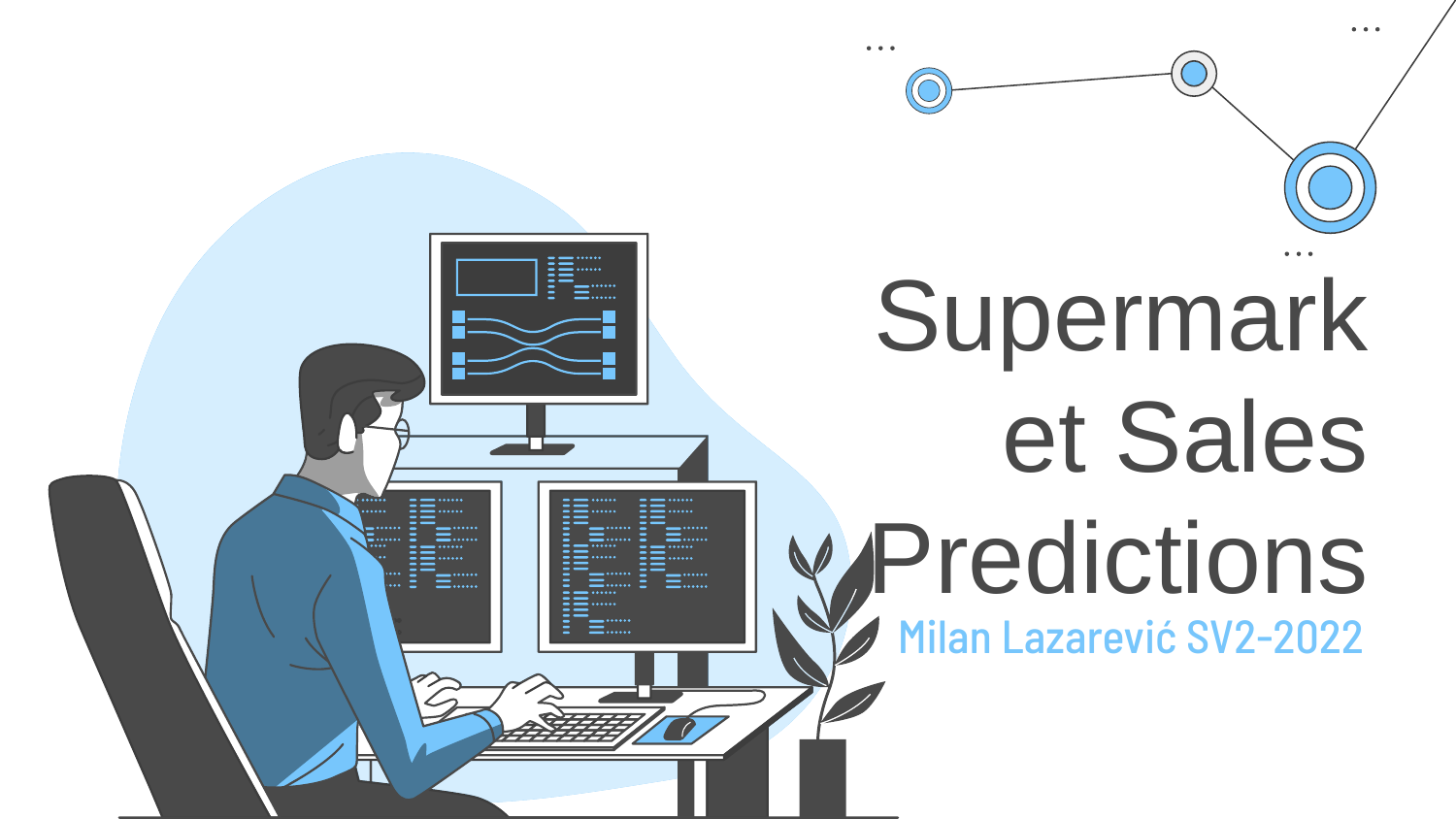

# Supermarket Sales Predictions
Milan Lazarević SV2-2022